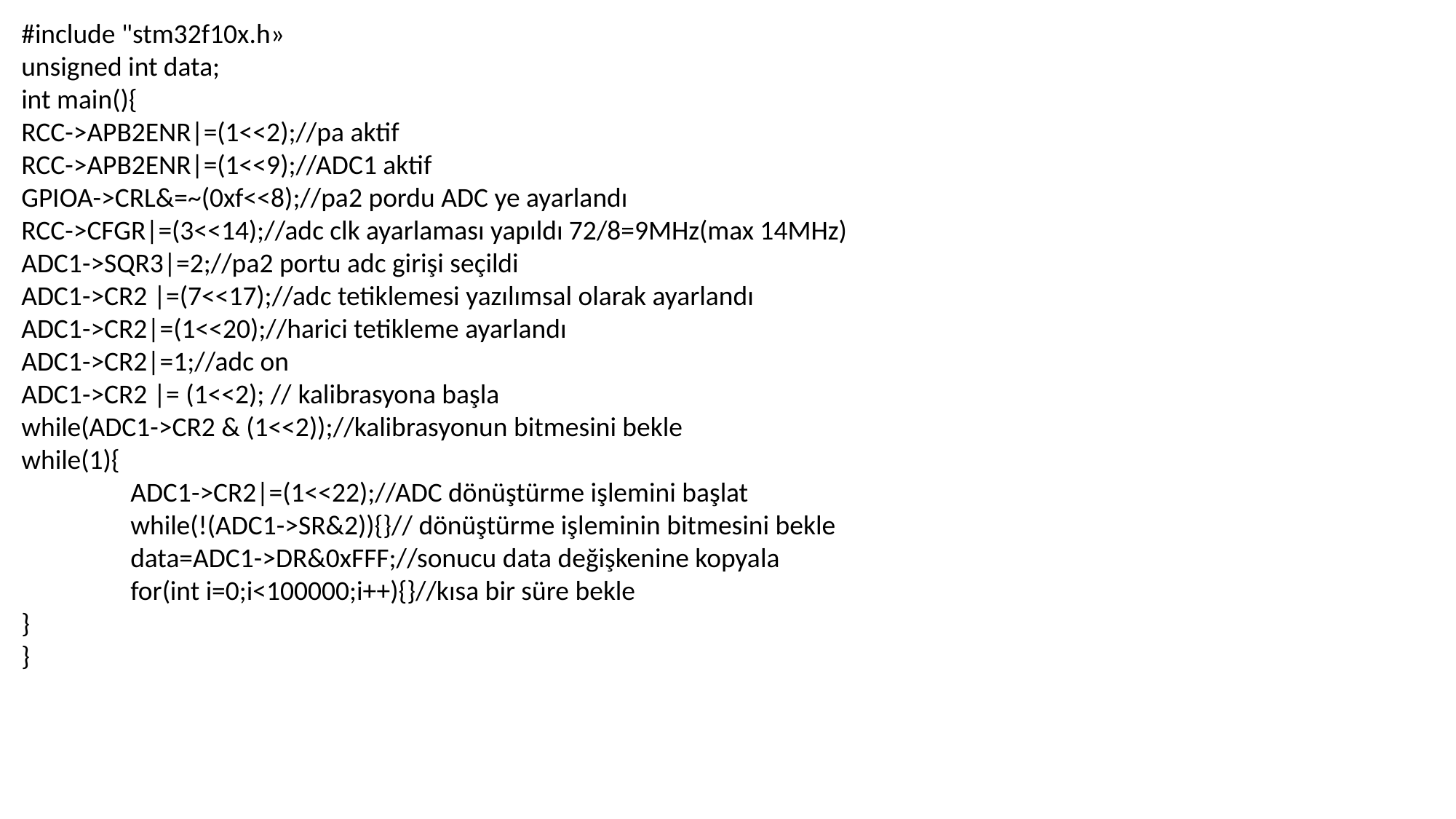

#include "stm32f10x.h»
unsigned int data;
int main(){
RCC->APB2ENR|=(1<<2);//pa aktif
RCC->APB2ENR|=(1<<9);//ADC1 aktif
GPIOA->CRL&=~(0xf<<8);//pa2 pordu ADC ye ayarlandı
RCC->CFGR|=(3<<14);//adc clk ayarlaması yapıldı 72/8=9MHz(max 14MHz)
ADC1->SQR3|=2;//pa2 portu adc girişi seçildi
ADC1->CR2 |=(7<<17);//adc tetiklemesi yazılımsal olarak ayarlandı
ADC1->CR2|=(1<<20);//harici tetikleme ayarlandı
ADC1->CR2|=1;//adc on
ADC1->CR2 |= (1<<2); // kalibrasyona başla
while(ADC1->CR2 & (1<<2));//kalibrasyonun bitmesini bekle
while(1){
	ADC1->CR2|=(1<<22);//ADC dönüştürme işlemini başlat
	while(!(ADC1->SR&2)){}// dönüştürme işleminin bitmesini bekle
	data=ADC1->DR&0xFFF;//sonucu data değişkenine kopyala
	for(int i=0;i<100000;i++){}//kısa bir süre bekle
}
}